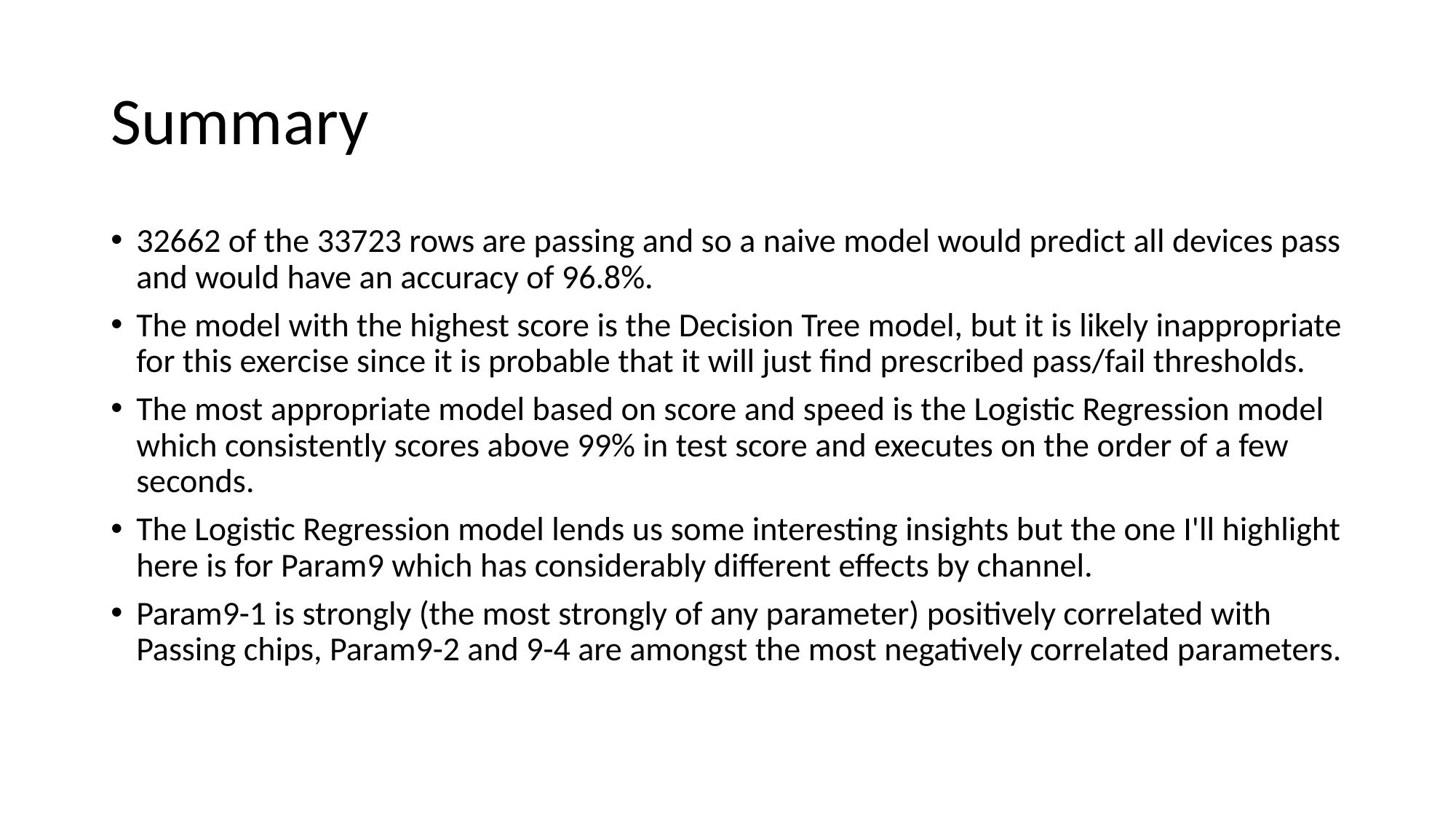

# Summary
32662 of the 33723 rows are passing and so a naive model would predict all devices pass and would have an accuracy of 96.8%.
The model with the highest score is the Decision Tree model, but it is likely inappropriate for this exercise since it is probable that it will just find prescribed pass/fail thresholds.
The most appropriate model based on score and speed is the Logistic Regression model which consistently scores above 99% in test score and executes on the order of a few seconds.
The Logistic Regression model lends us some interesting insights but the one I'll highlight here is for Param9 which has considerably different effects by channel.
Param9-1 is strongly (the most strongly of any parameter) positively correlated with Passing chips, Param9-2 and 9-4 are amongst the most negatively correlated parameters.